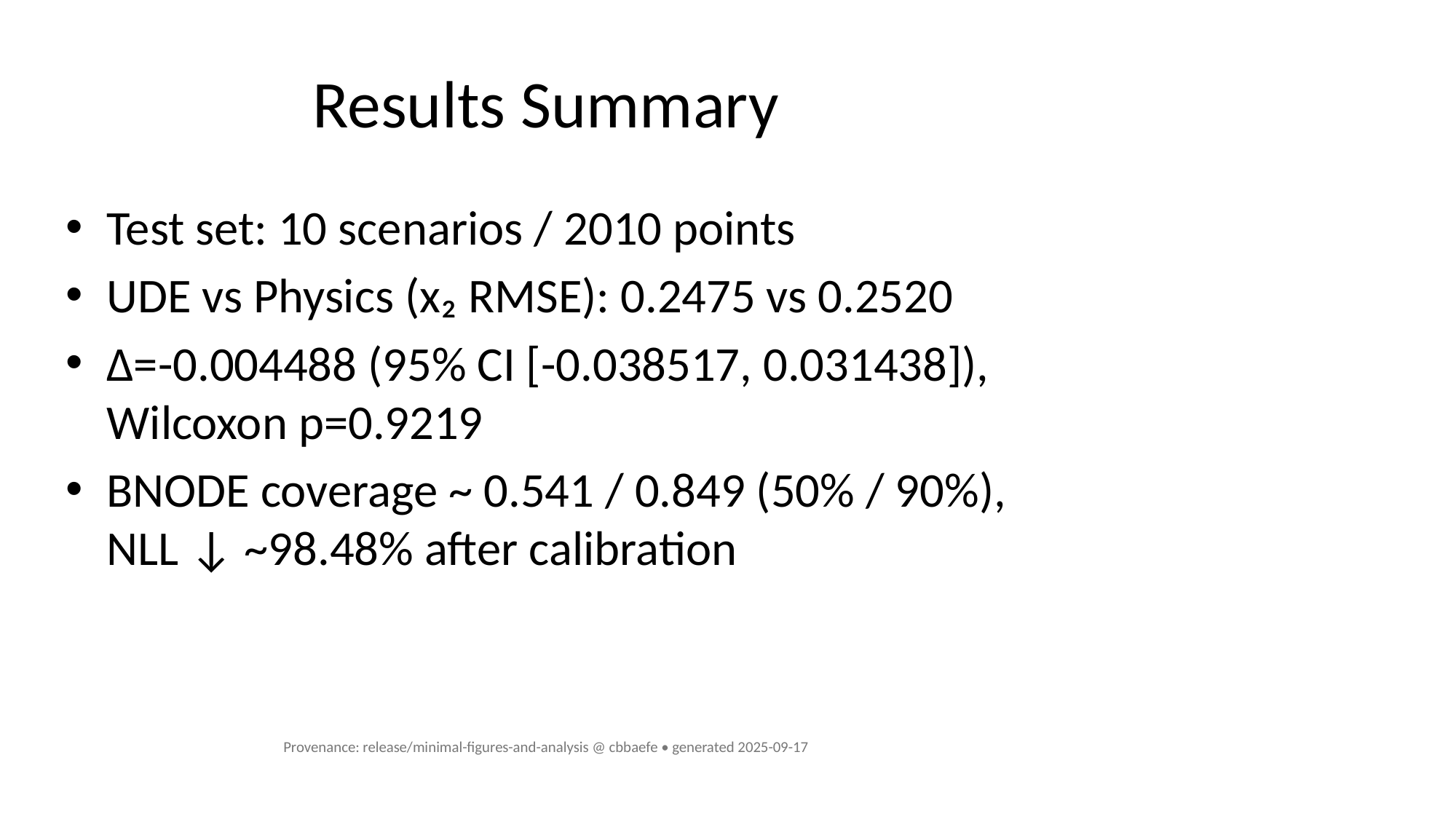

# Results Summary
Test set: 10 scenarios / 2010 points
UDE vs Physics (x₂ RMSE): 0.2475 vs 0.2520
Δ=-0.004488 (95% CI [-0.038517, 0.031438]), Wilcoxon p=0.9219
BNODE coverage ~ 0.541 / 0.849 (50% / 90%), NLL ↓ ~98.48% after calibration
Provenance: release/minimal-figures-and-analysis @ cbbaefe • generated 2025-09-17